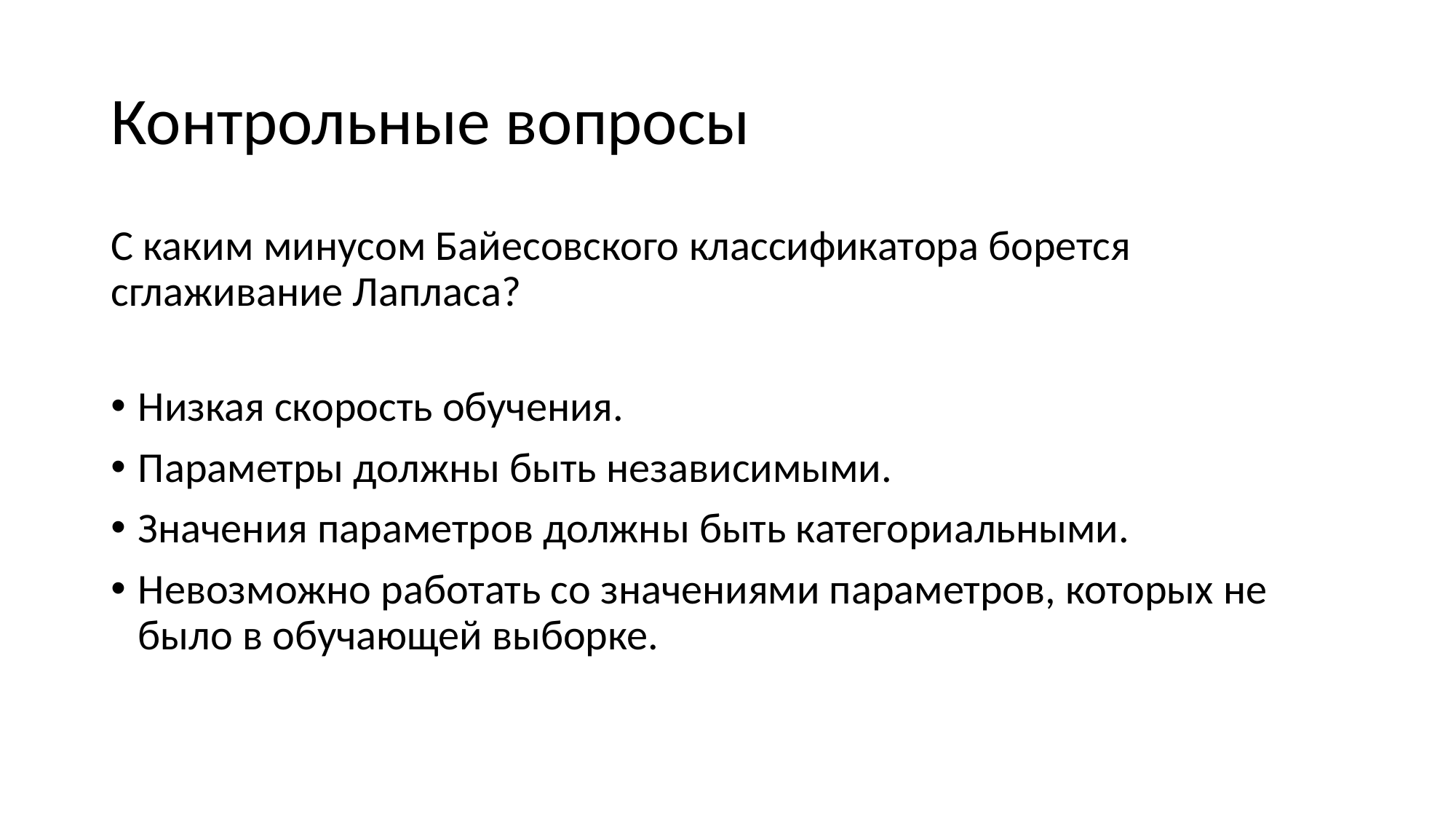

# Контрольные вопросы
С каким минусом Байесовского классификатора борется сглаживание Лапласа?

Низкая скорость обучения.
Параметры должны быть независимыми.
Значения параметров должны быть категориальными.
Невозможно работать со значениями параметров, которых не было в обучающей выборке.